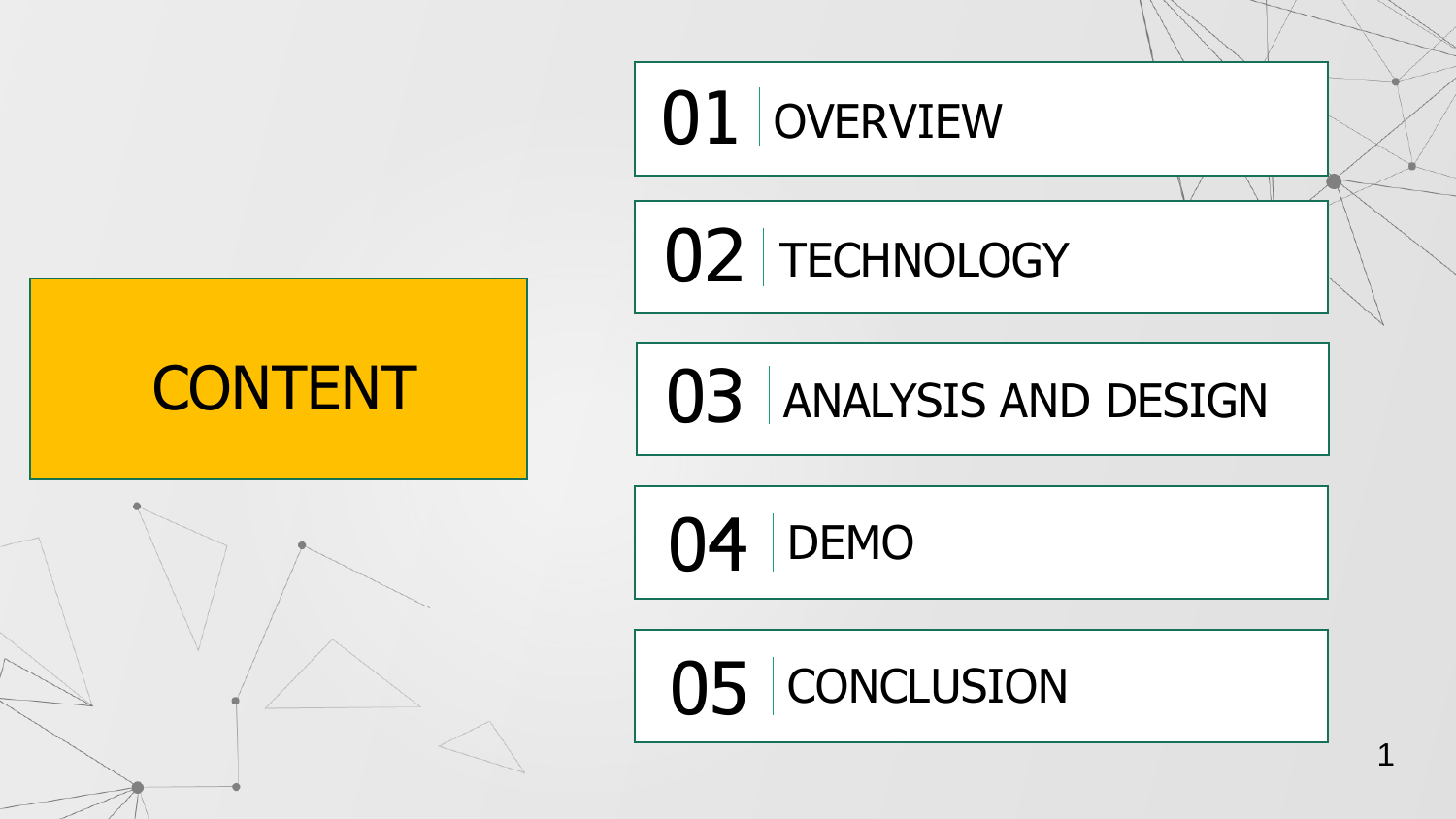

OVERVIEW
01

TECHNOLOGY
02

# CONTENT

ANALYSIS AND DESIGN
03

DEMO
04

CONCLUSION
05
1